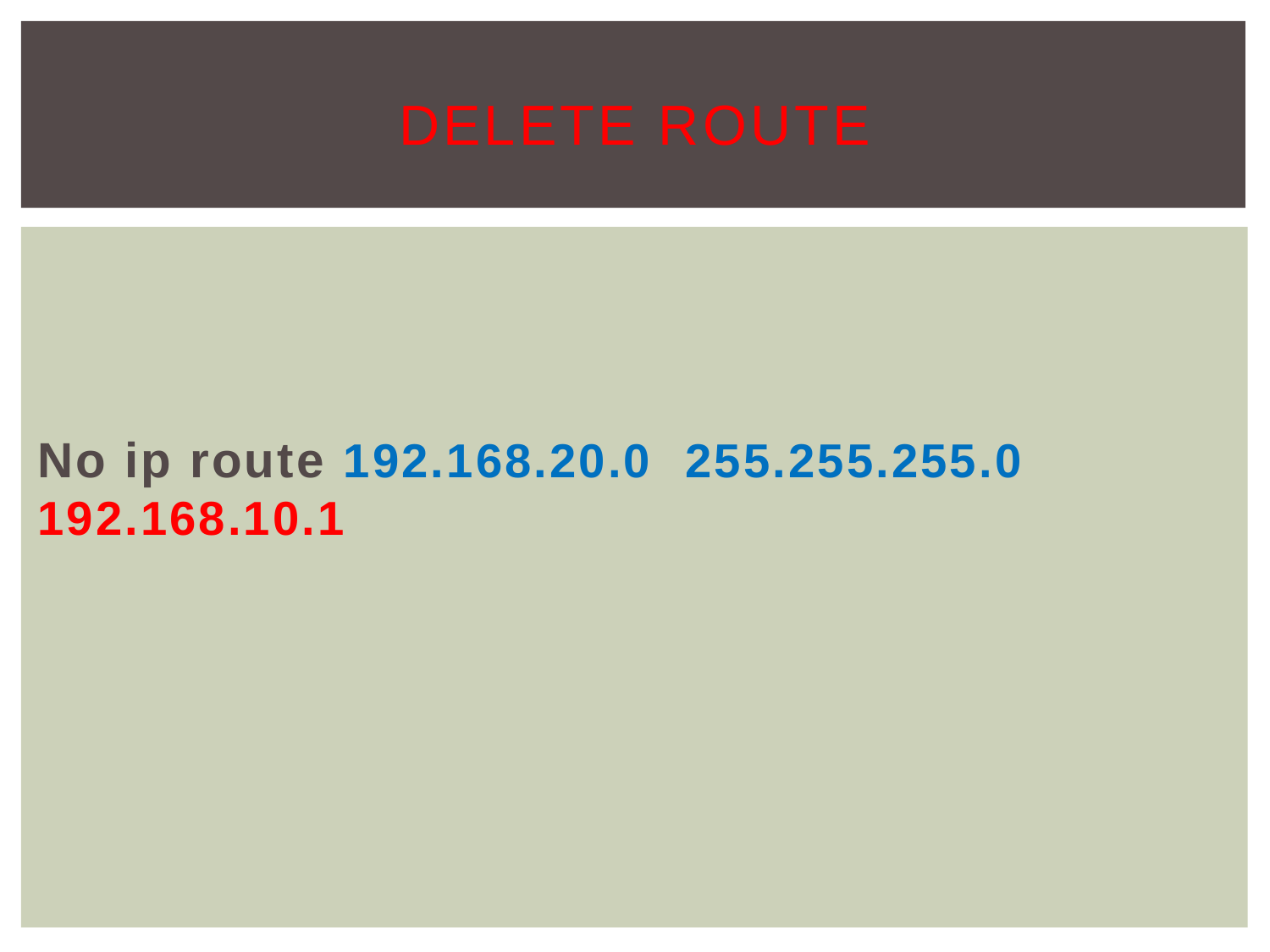

# Delete route

No ip route 192.168.20.0  255.255.255.0 192.168.10.1